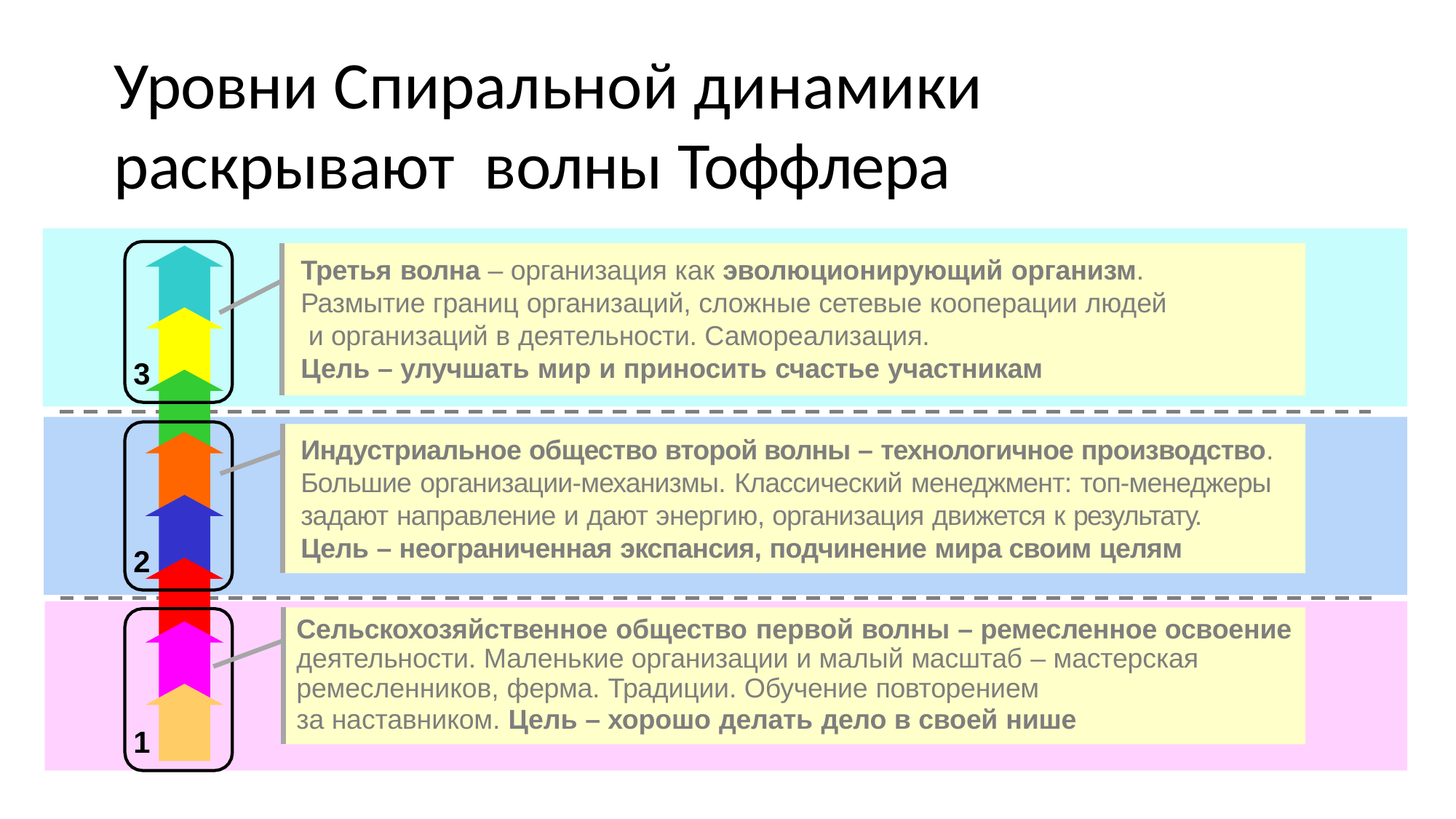

# Уровни Спиральной динамики раскрывают  волны Тоффлера

Третья волна – организация как эволюционирующий организм.  Размытие границ организаций, сложные сетевые кооперации людей  и организаций в деятельности. Самореализация.
Цель – улучшать мир и приносить счастье участникам
3

Индустриальное общество второй волны – технологичное производство.  Большие организации-механизмы. Классический менеджмент: топ-менеджеры  задают направление и дают энергию, организация движется к результату.
Цель – неограниченная экспансия, подчинение мира своим целям
2

Сельскохозяйственное общество первой волны – ремесленное освоение
деятельности. Маленькие организации и малый масштаб – мастерская
ремесленников, ферма. Традиции. Обучение повторением
за наставником. Цель – хорошо делать дело в своей нише
1